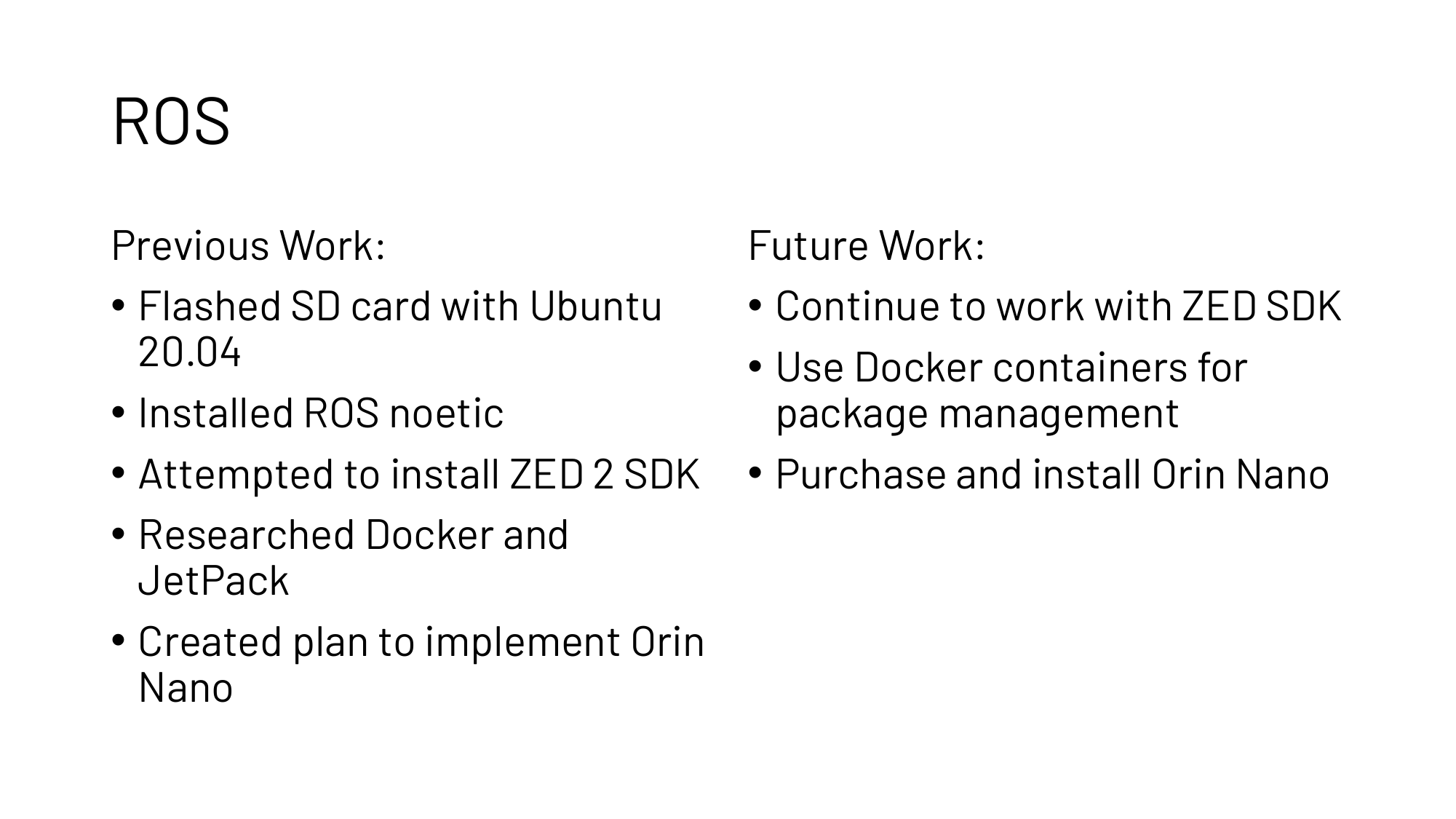

# ROS
Previous Work:
Flashed SD card with Ubuntu 20.04
Installed ROS noetic
Attempted to install ZED 2 SDK
Researched Docker and JetPack
Created plan to implement Orin Nano
Future Work:
Continue to work with ZED SDK
Use Docker containers for package management
Purchase and install Orin Nano